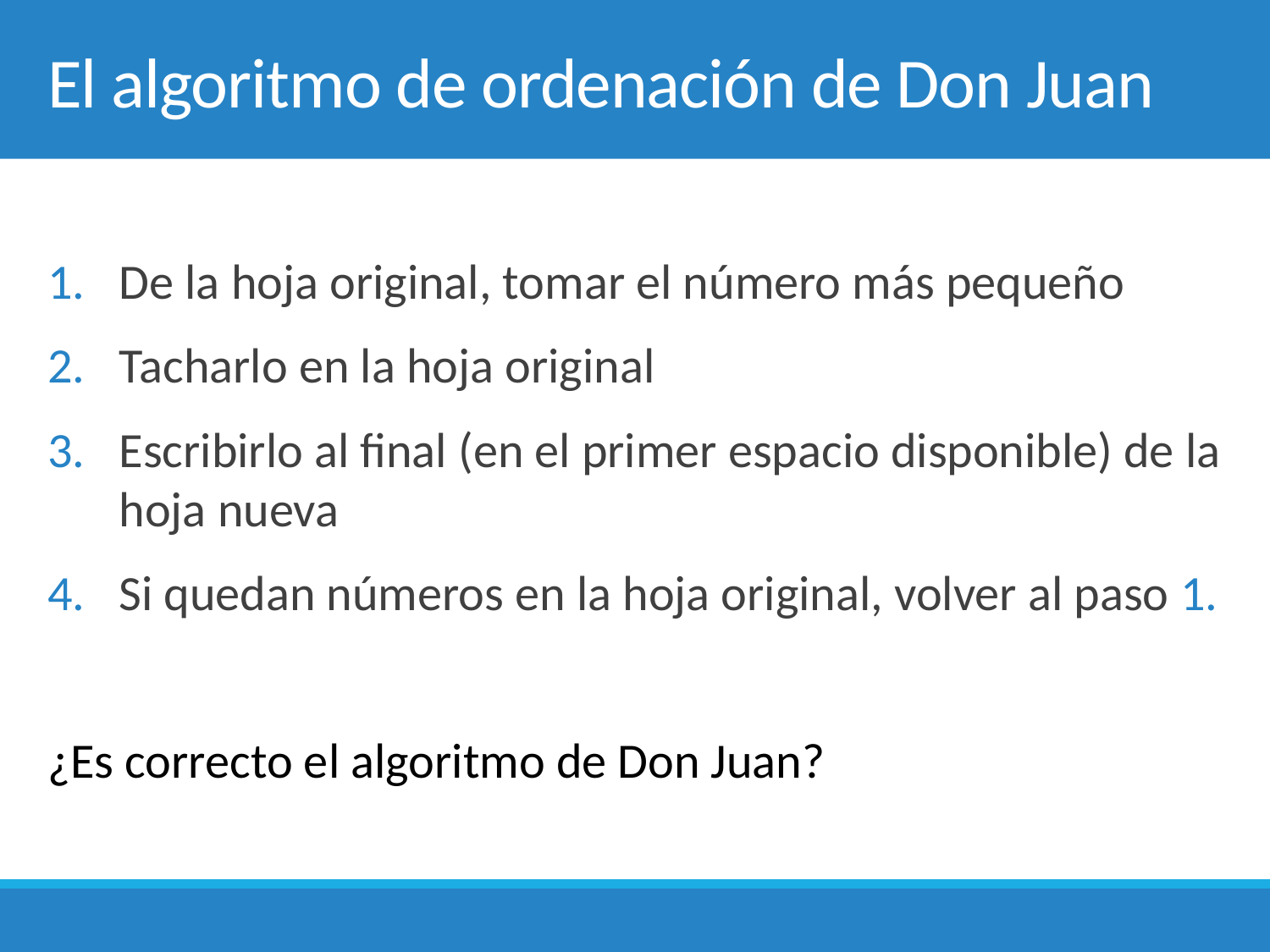

# El algoritmo de ordenación de Don Juan
De la hoja original, tomar el número más pequeño
Tacharlo en la hoja original
Escribirlo al final (en el primer espacio disponible) de la hoja nueva
Si quedan números en la hoja original, volver al paso 1.

¿Es correcto el algoritmo de Don Juan?